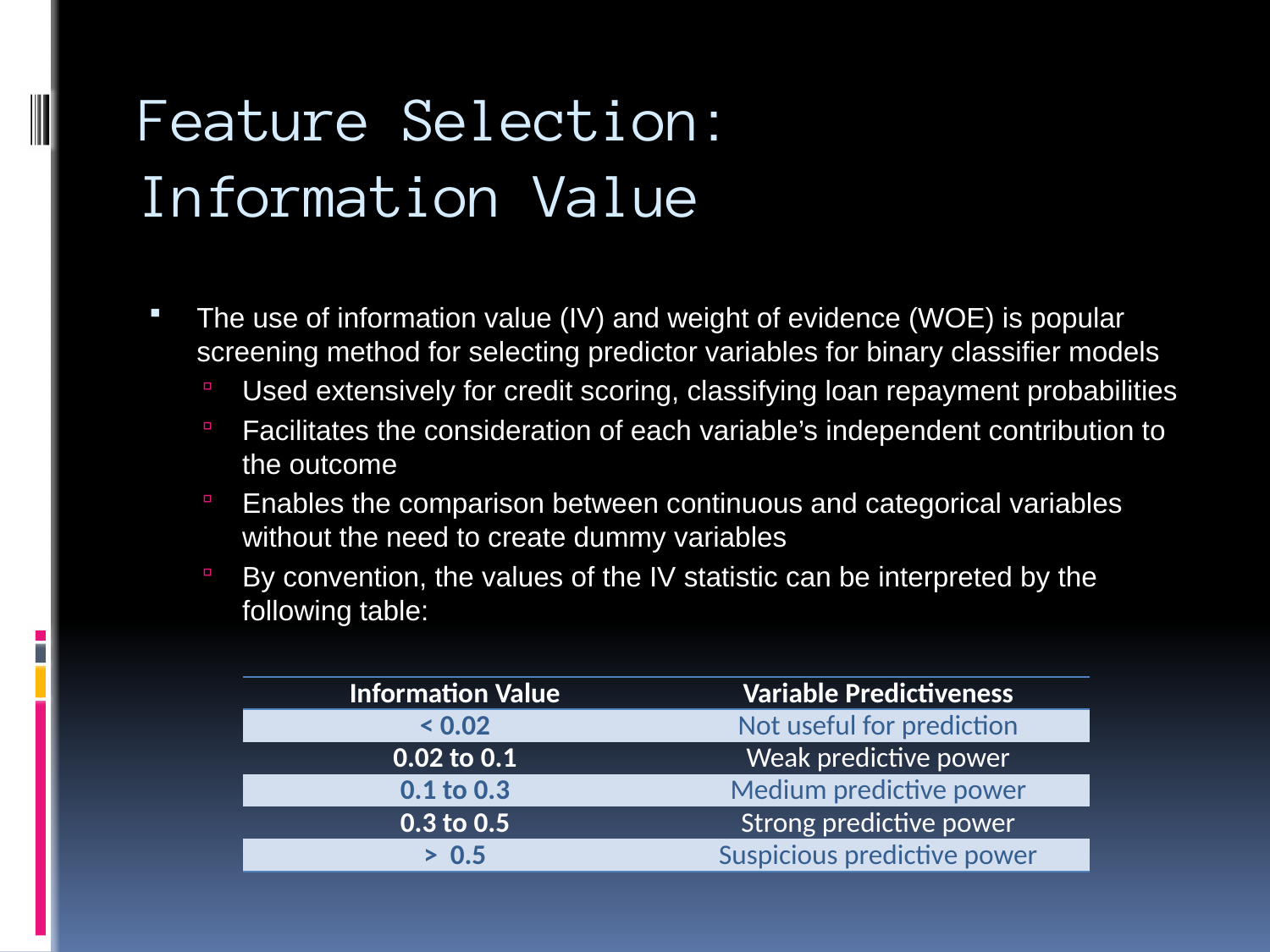

# Feature Selection: Information Value

The use of information value (IV) and weight of evidence (WOE) is popular screening method for selecting predictor variables for binary classifier models
Used extensively for credit scoring, classifying loan repayment probabilities
Facilitates the consideration of each variable’s independent contribution to the outcome
Enables the comparison between continuous and categorical variables without the need to create dummy variables
By convention, the values of the IV statistic can be interpreted by the following table:

| Information Value | Variable Predictiveness |
| --- | --- |
| < 0.02 | Not useful for prediction |
| 0.02 to 0.1 | Weak predictive power |
| 0.1 to 0.3 | Medium predictive power |
| 0.3 to 0.5 | Strong predictive power |
| > 0.5 | Suspicious predictive power |